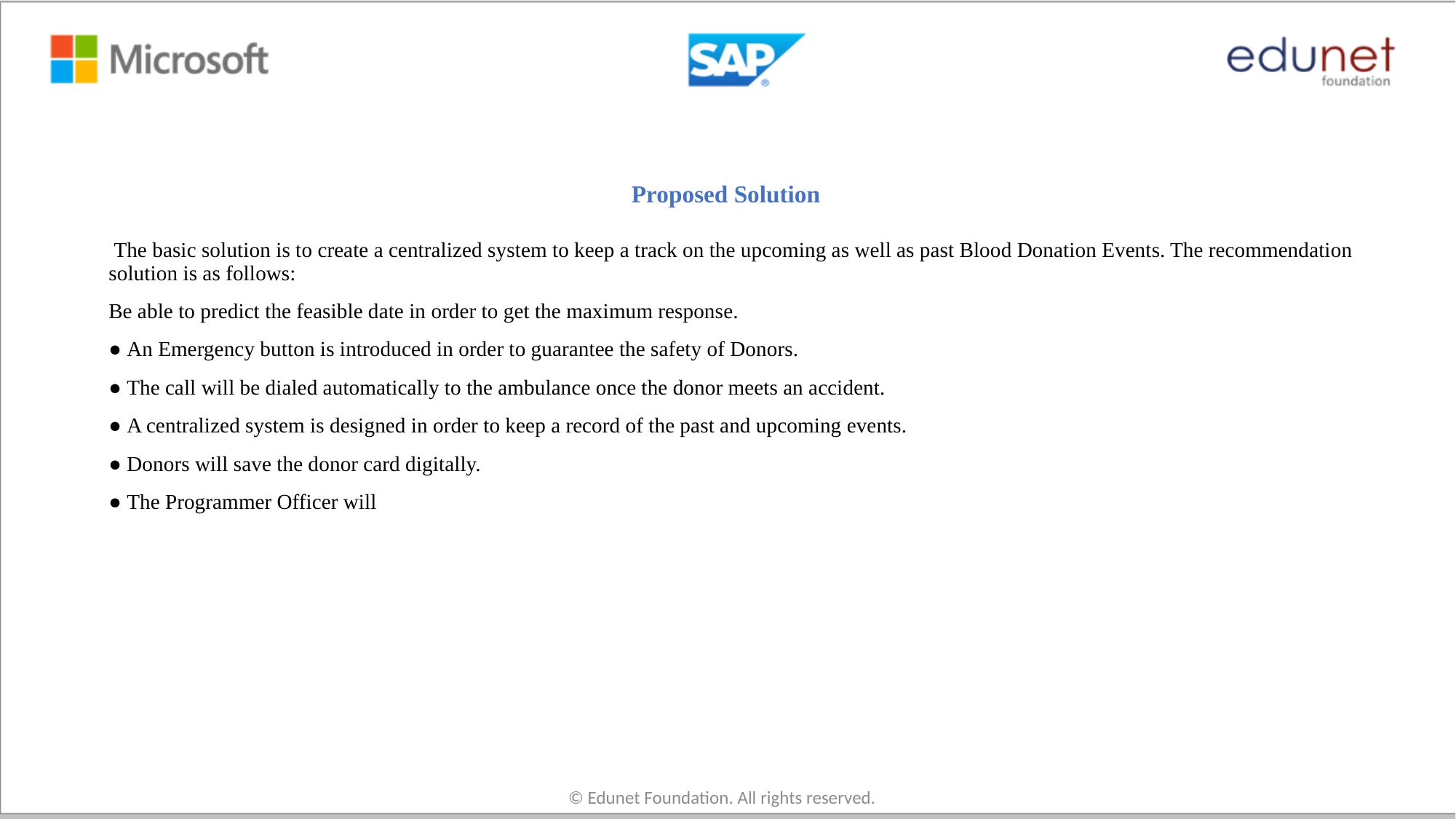

# Proposed Solution
 The basic solution is to create a centralized system to keep a track on the upcoming as well as past Blood Donation Events. The recommendation solution is as follows:
Be able to predict the feasible date in order to get the maximum response.
● An Emergency button is introduced in order to guarantee the safety of Donors.
● The call will be dialed automatically to the ambulance once the donor meets an accident.
● A centralized system is designed in order to keep a record of the past and upcoming events.
● Donors will save the donor card digitally.
● The Programmer Officer will

© Edunet Foundation. All rights reserved.